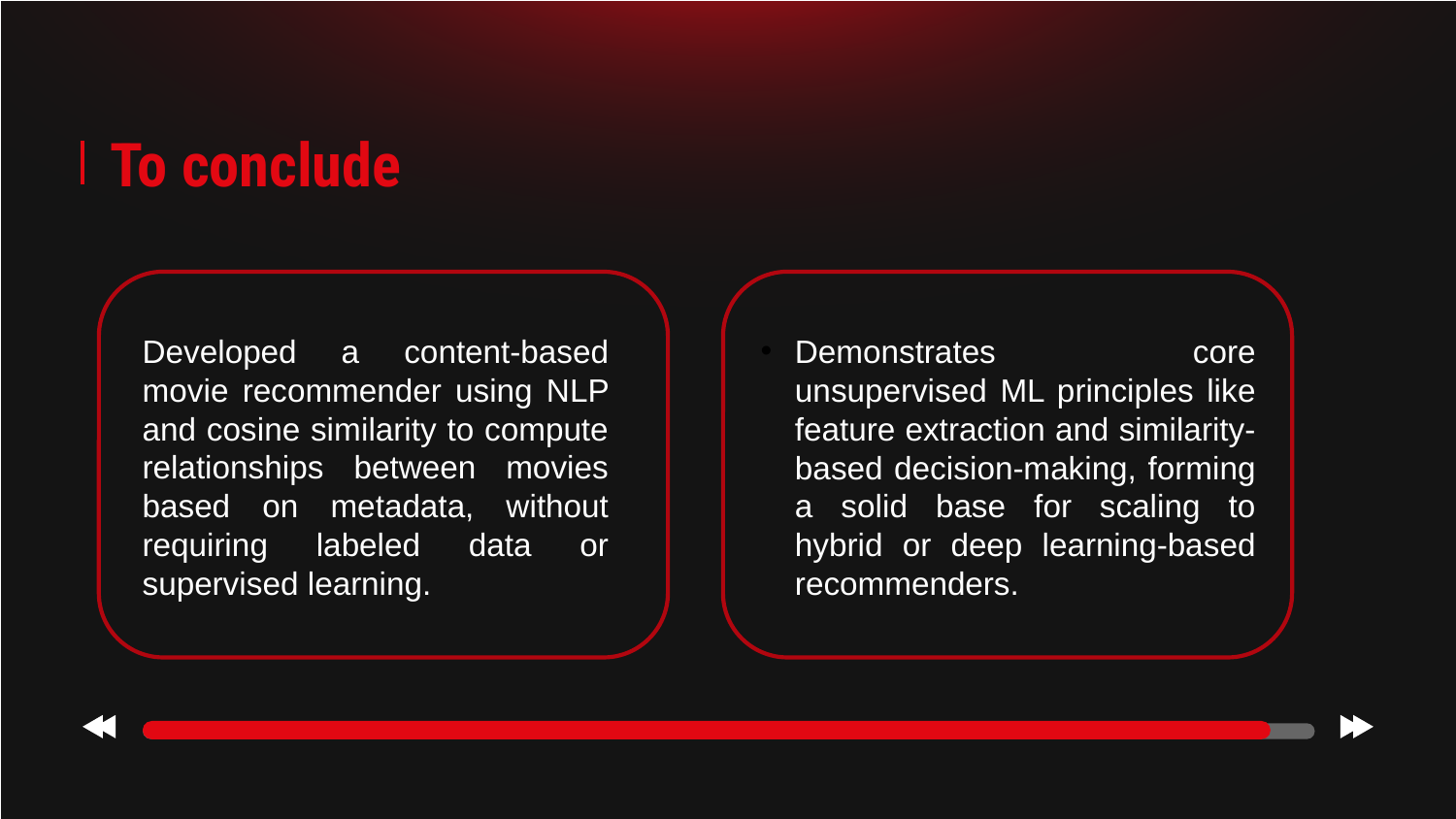

# To conclude

Developed a content-based movie recommender using NLP and cosine similarity to compute relationships between movies based on metadata, without requiring labeled data or supervised learning.
Demonstrates core unsupervised ML principles like feature extraction and similarity-based decision-making, forming a solid base for scaling to hybrid or deep learning-based recommenders.